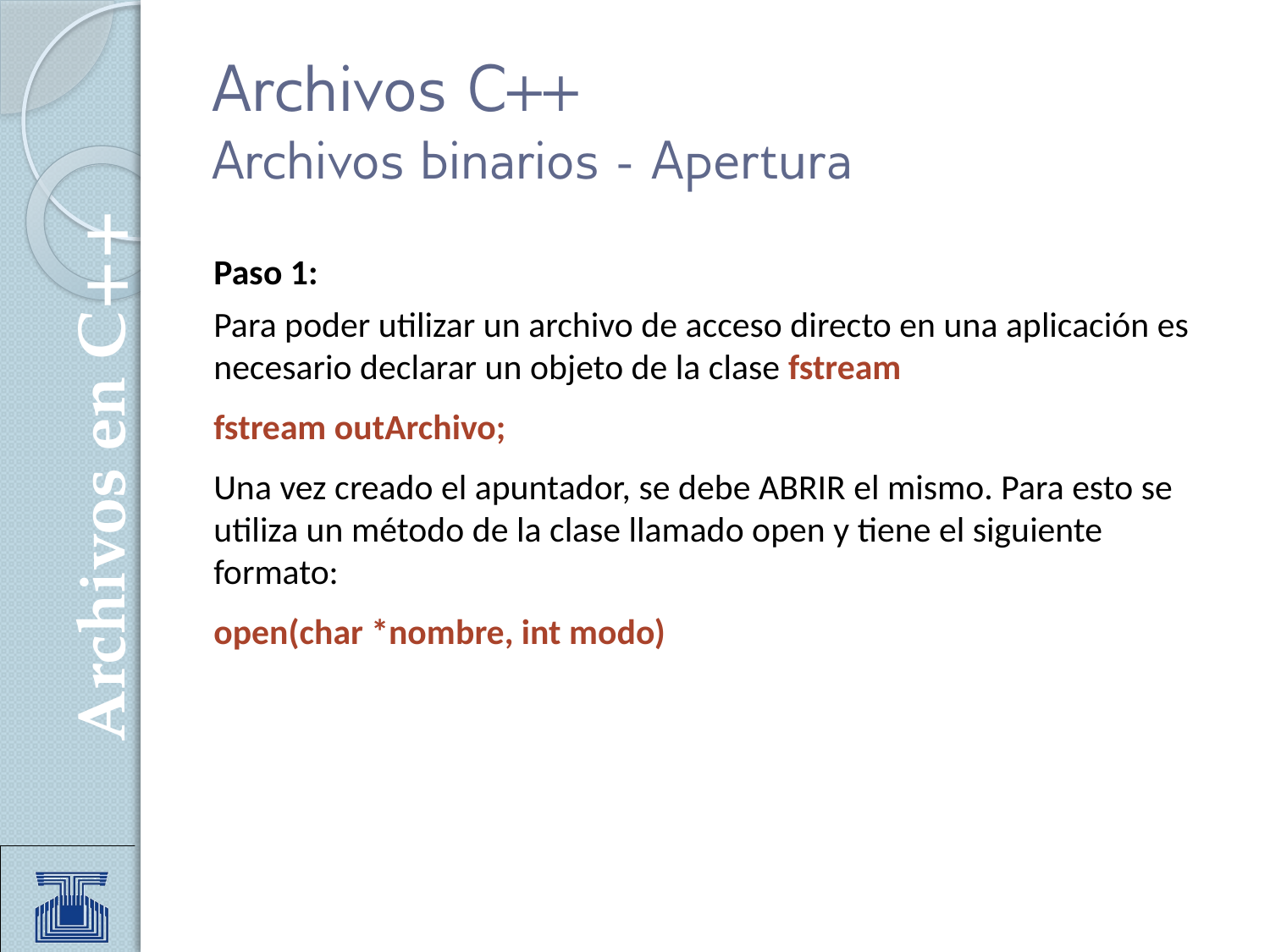

# Archivos C++ Archivos binarios - Apertura
Paso 1:
Para poder utilizar un archivo de acceso directo en una aplicación es necesario declarar un objeto de la clase fstream
fstream outArchivo;
Una vez creado el apuntador, se debe ABRIR el mismo. Para esto se utiliza un método de la clase llamado open y tiene el siguiente formato:
open(char *nombre, int modo)

Archivos en C++